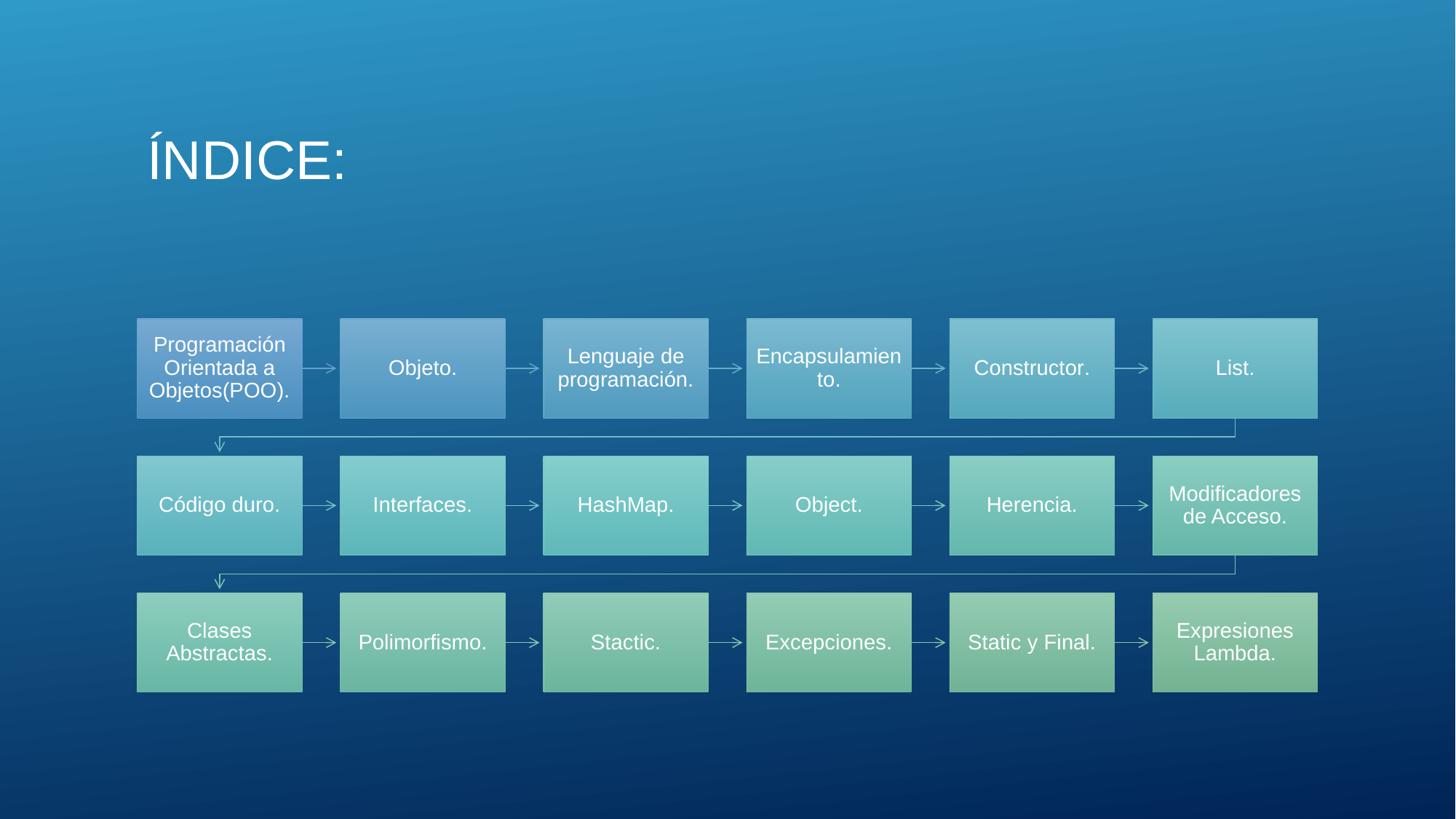

# Índice:

Programación Orientada a Objetos(POO).

Objeto.

Lenguaje de programación.

Encapsulamiento.

Constructor.

List.

Código duro.

Interfaces.

HashMap.

Object.

Herencia.

Modificadores de Acceso.

Clases Abstractas.

Polimorfismo.

Stactic.

Excepciones.

Static y Final.
Expresiones Lambda.